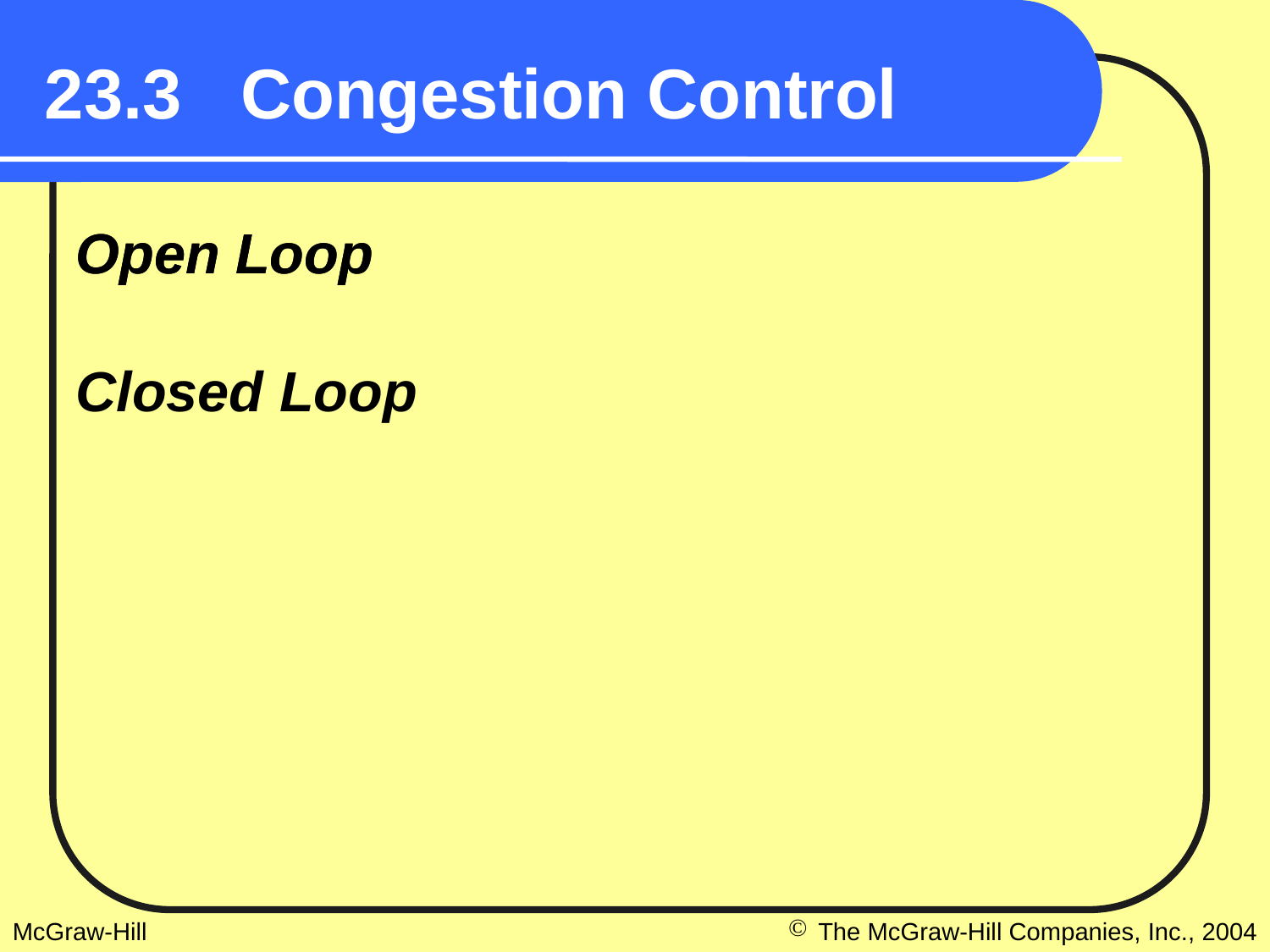

23.3   Congestion Control
Open Loop
Open Loop
Closed Loop